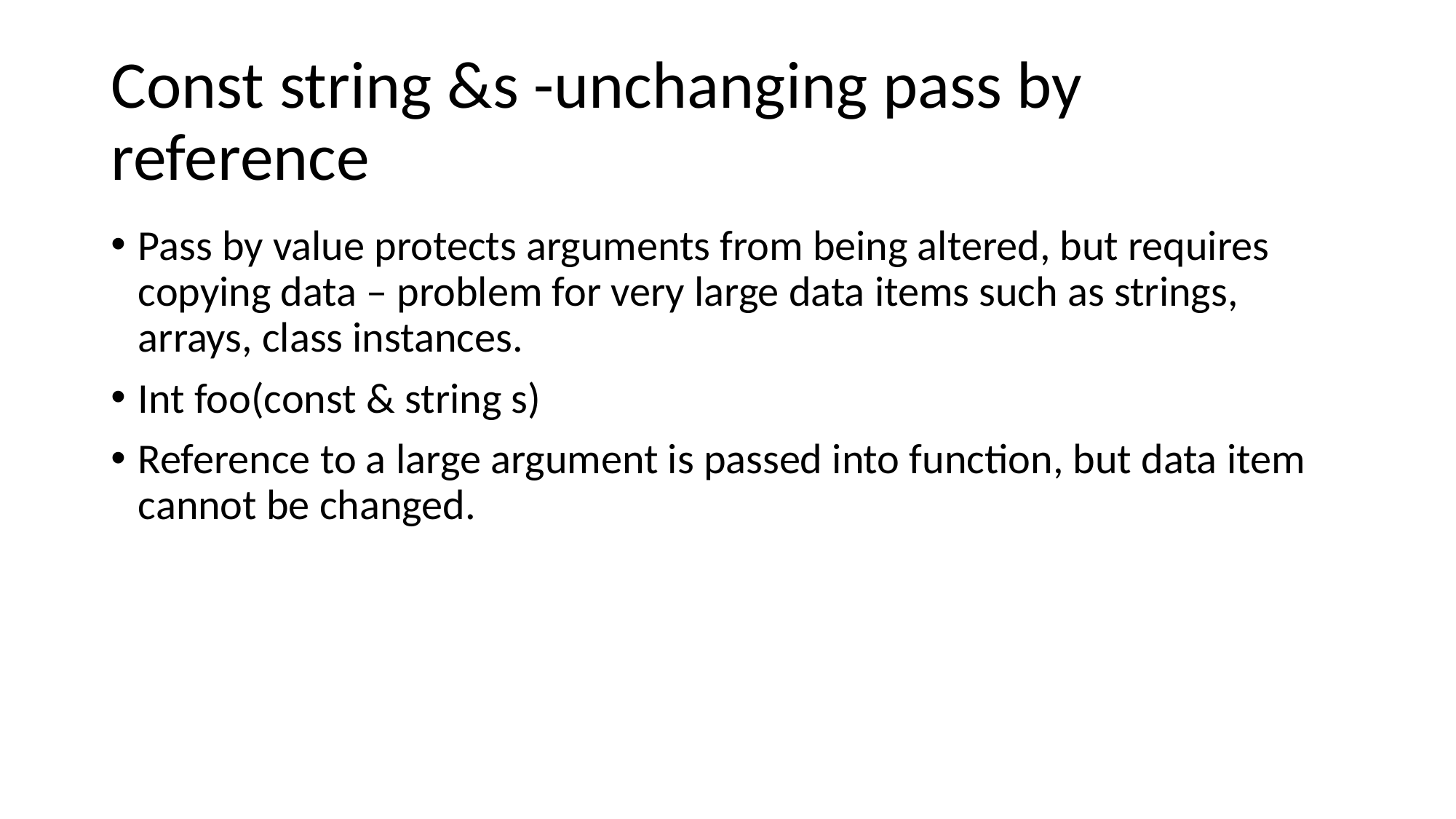

# Const string &s -unchanging pass by reference
Pass by value protects arguments from being altered, but requires copying data – problem for very large data items such as strings, arrays, class instances.
Int foo(const & string s)
Reference to a large argument is passed into function, but data item cannot be changed.